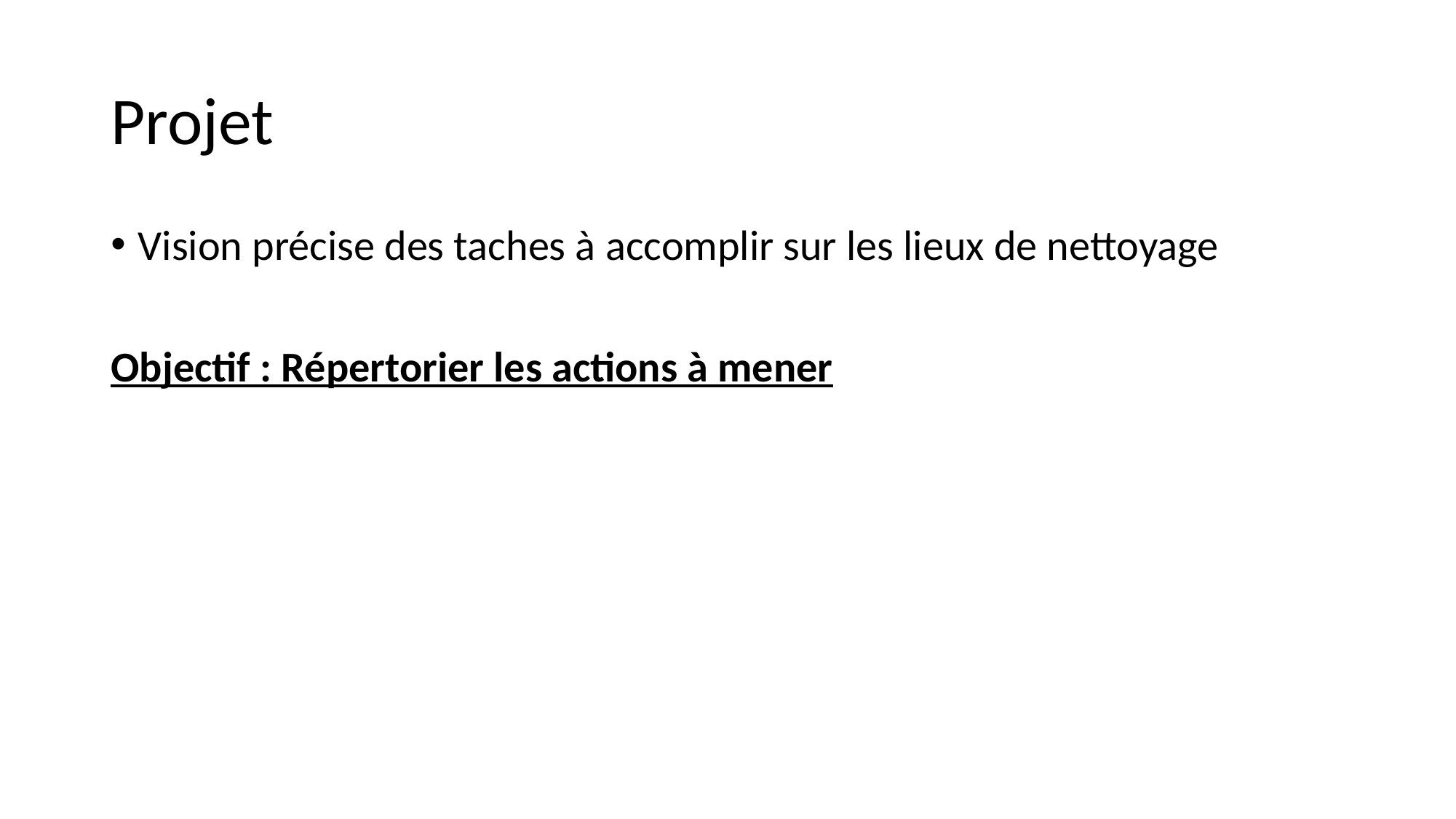

# Projet
Vision précise des taches à accomplir sur les lieux de nettoyage

Objectif : Répertorier les actions à mener